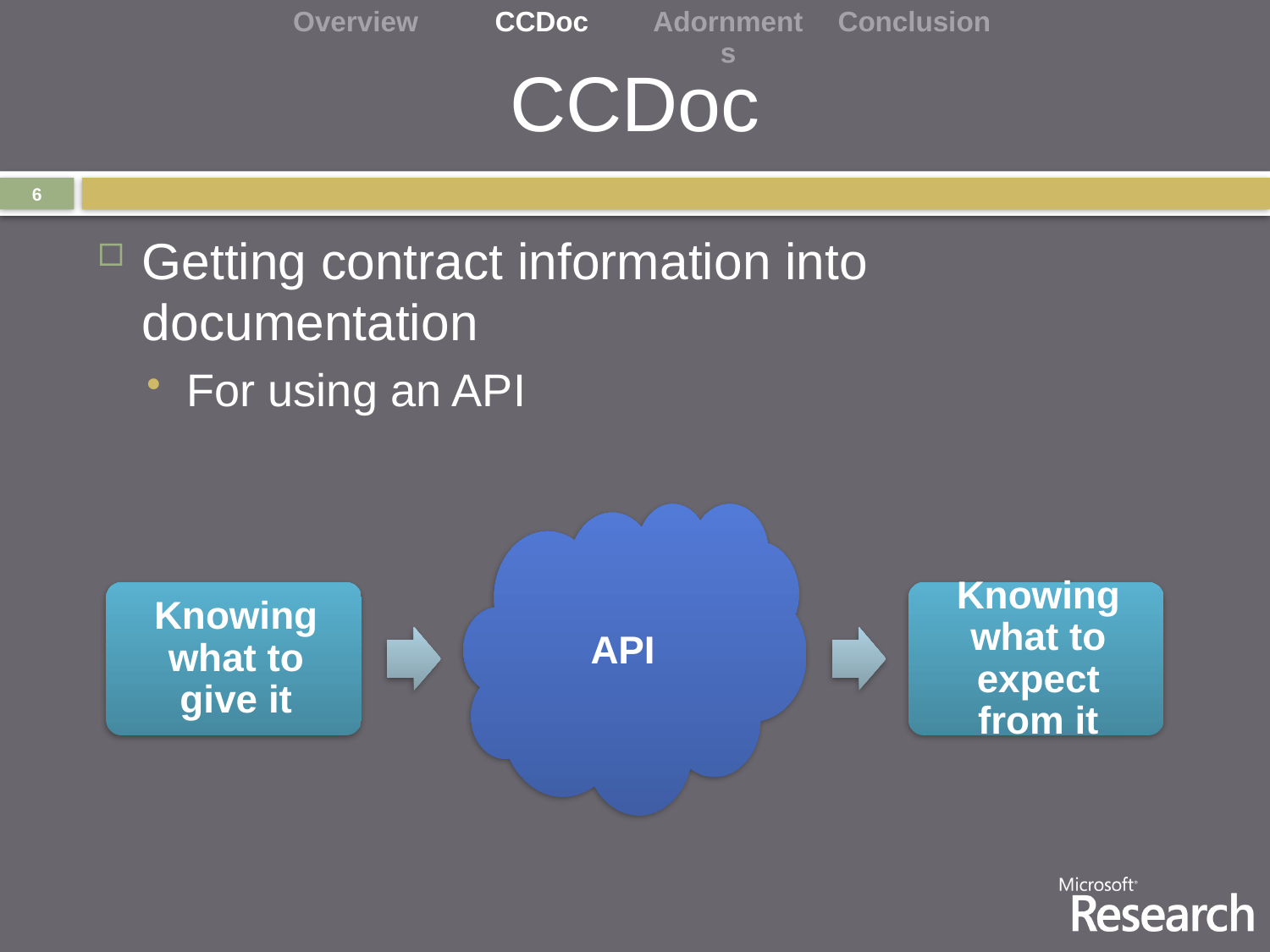

| Overview | CCDoc | Adornments | Conclusion |
| --- | --- | --- | --- |
# CCDoc
6
Getting contract information into documentation
For using an API
Knowing what to give it

API

Knowing what to expect from it